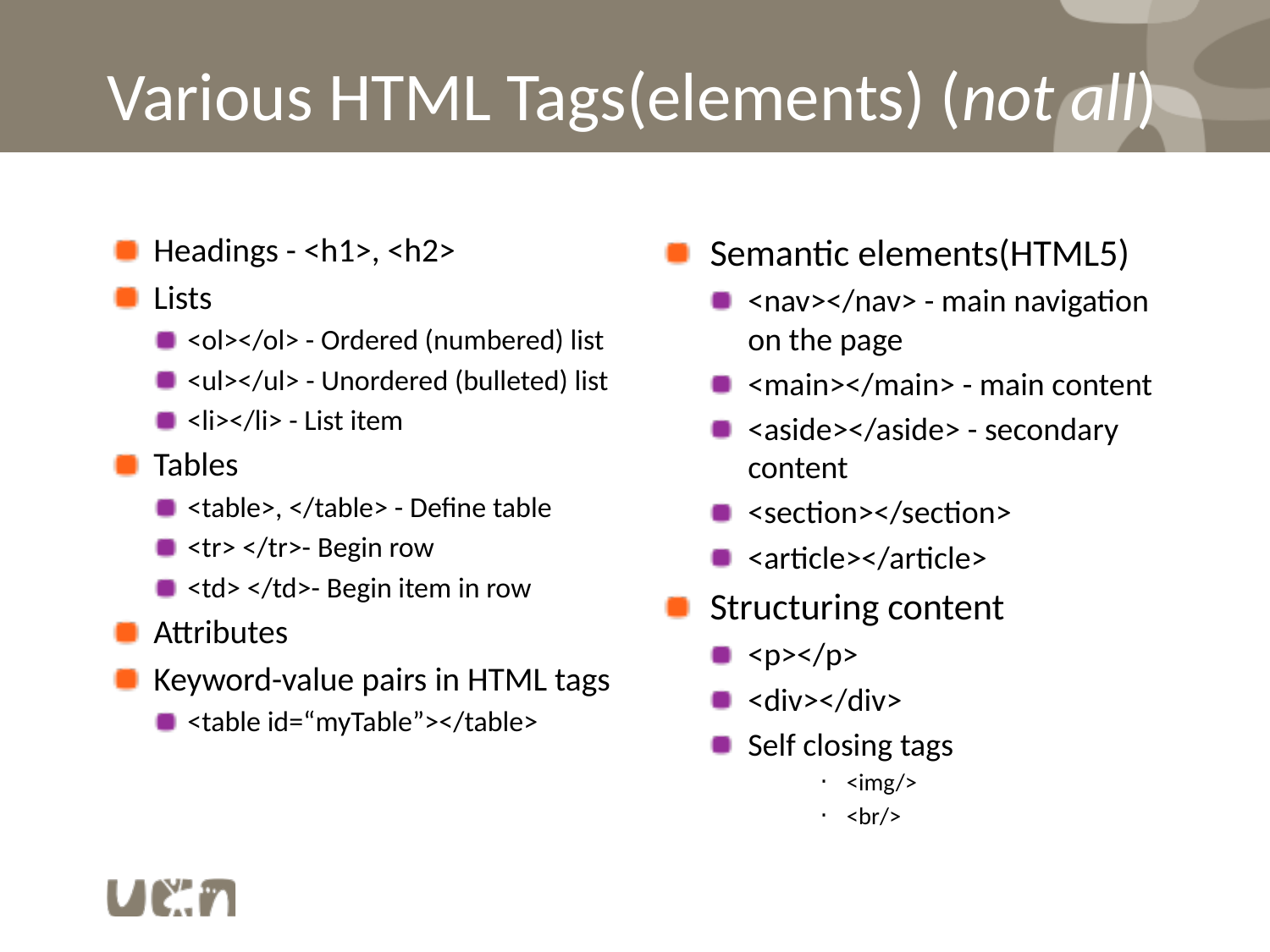

# Various HTML Tags(elements) (not all)
Headings - <h1>, <h2>
Lists
<ol></ol> - Ordered (numbered) list
<ul></ul> - Unordered (bulleted) list
<li></li> - List item
Tables
<table>, </table> - Define table
<tr> </tr>- Begin row
<td> </td>- Begin item in row
Attributes
Keyword-value pairs in HTML tags
<table id=“myTable”></table>

Semantic elements(HTML5)
<nav></nav> - main navigation on the page
<main></main> - main content
<aside></aside> - secondary content
<section></section>
<article></article>
Structuring content
<p></p>
<div></div>
Self closing tags
<img/>
<br/>